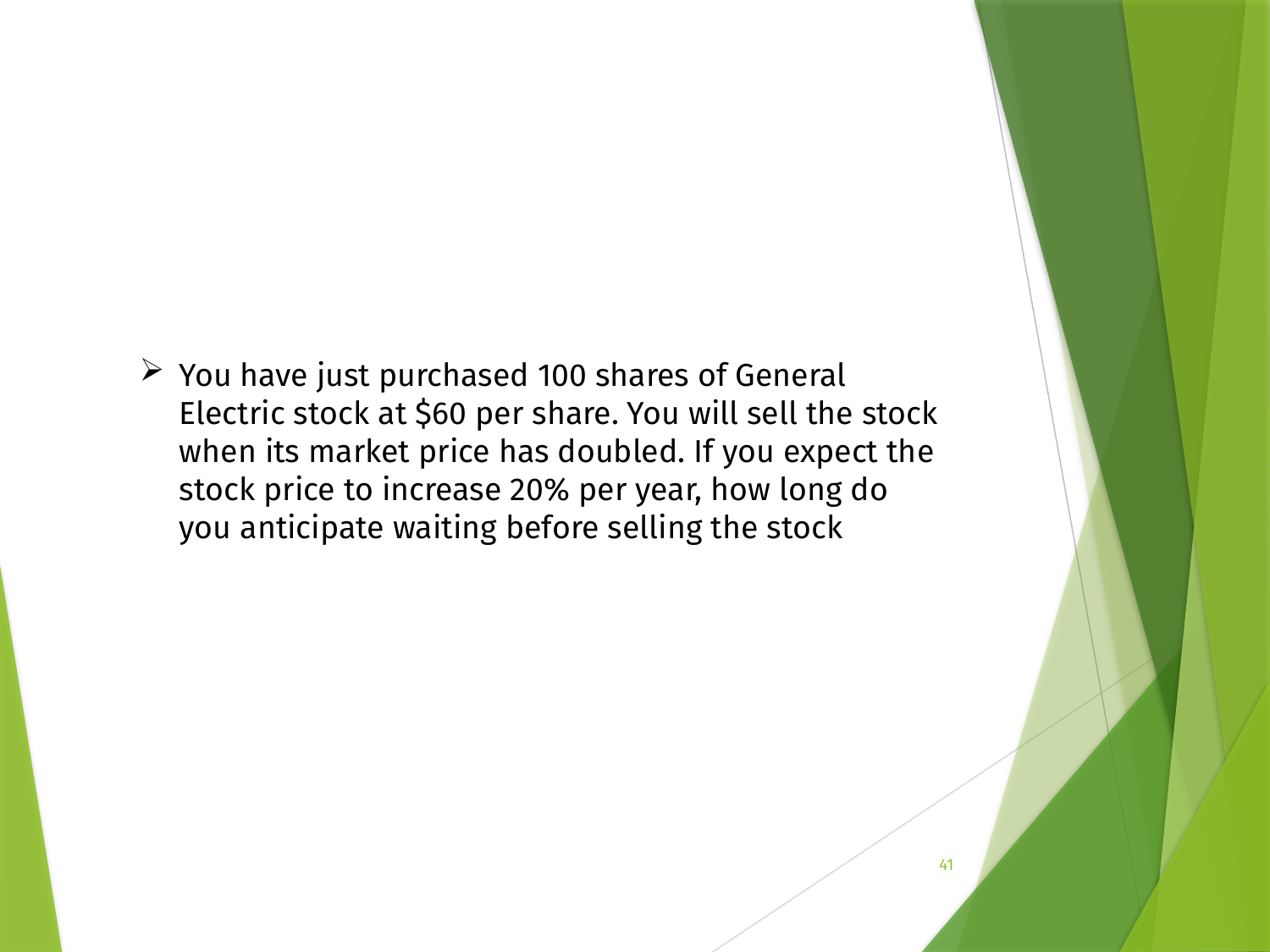

#

You have just purchased 100 shares of General Electric stock at $60 per share. You will sell the stock when its market price has doubled. If you expect the stock price to increase 20% per year, how long do you anticipate waiting before selling the stock
41